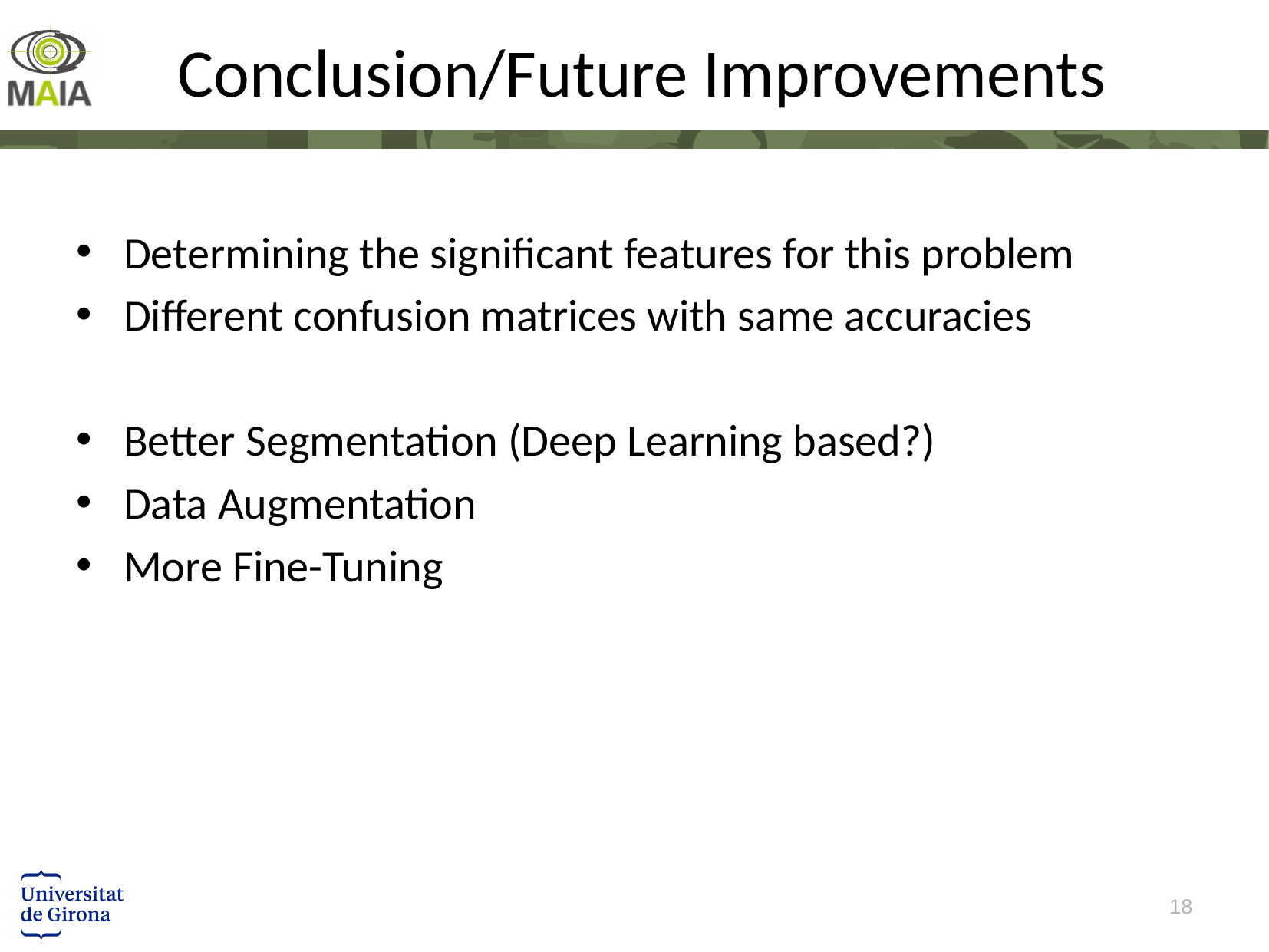

# Conclusion/Future Improvements

Determining the significant features for this problem
Different confusion matrices with same accuracies

Better Segmentation (Deep Learning based?)
Data Augmentation
More Fine-Tuning
18